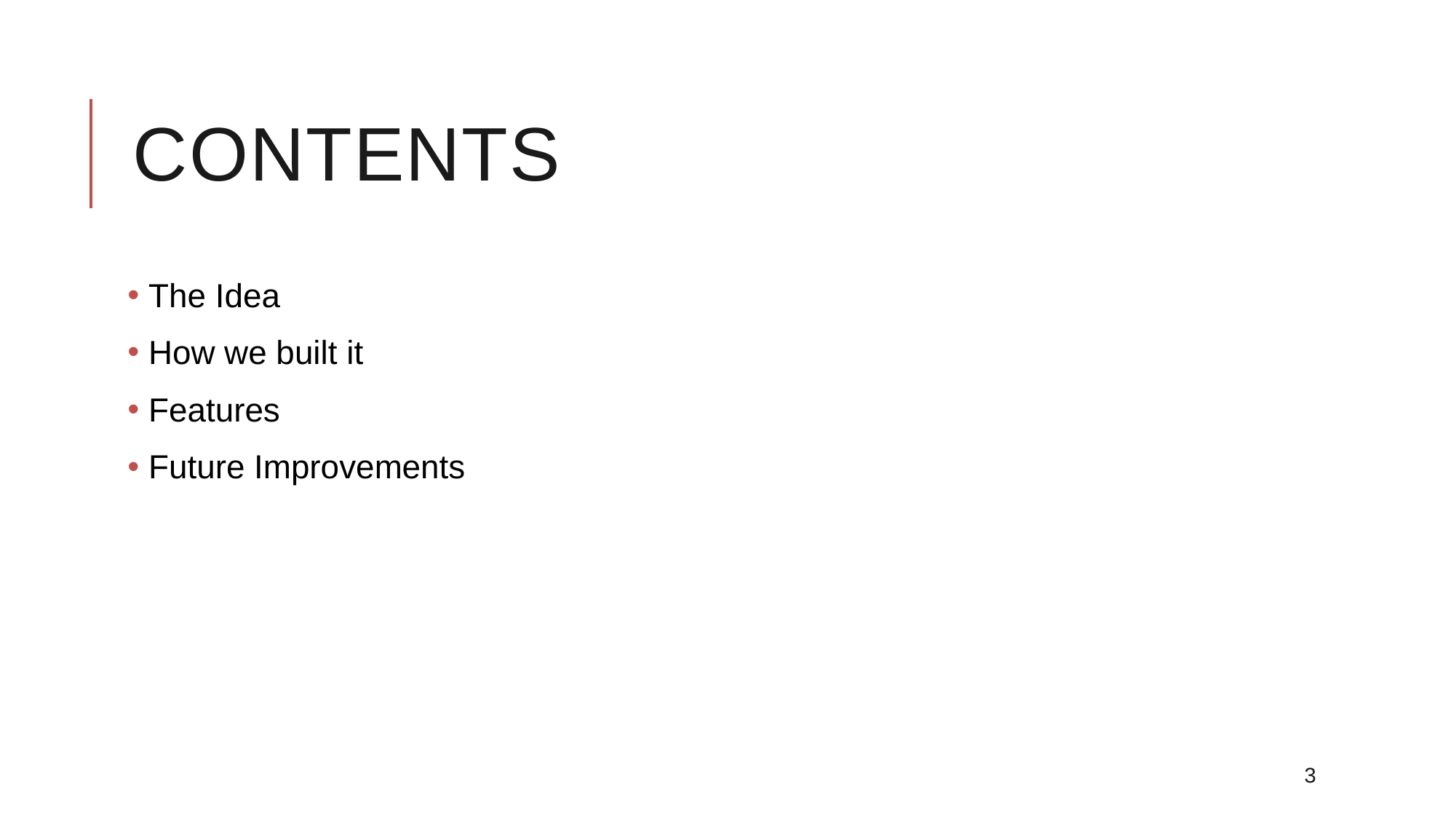

# Contents
 The Idea
 How we built it
 Features
 Future Improvements
3